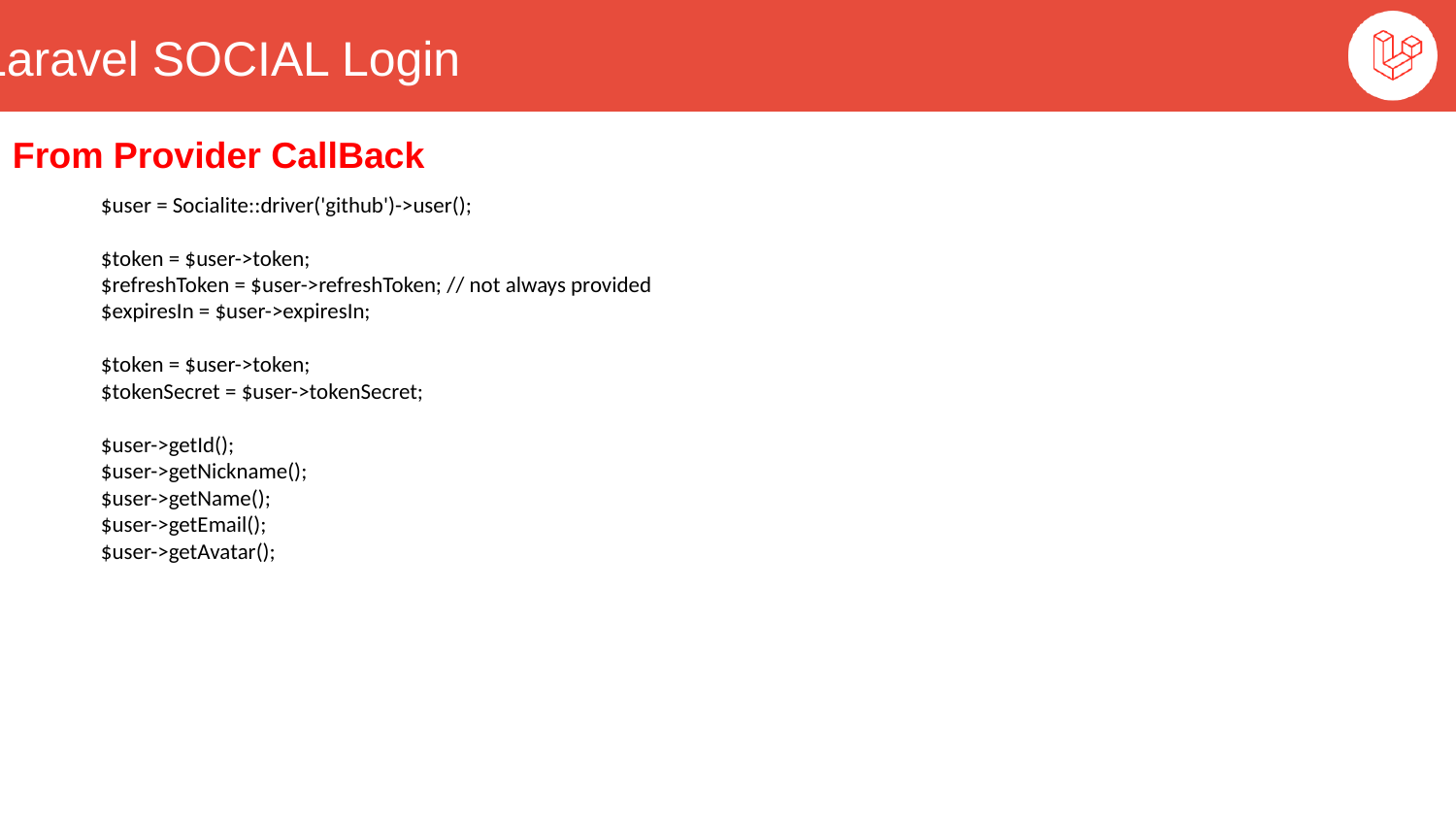

Laravel SOCIAL Login
From Provider CallBack
$user = Socialite::driver('github')->user();

$token = $user->token;
$refreshToken = $user->refreshToken; // not always provided
$expiresIn = $user->expiresIn;

$token = $user->token;
$tokenSecret = $user->tokenSecret;

$user->getId();
$user->getNickname();
$user->getName();
$user->getEmail();
$user->getAvatar();